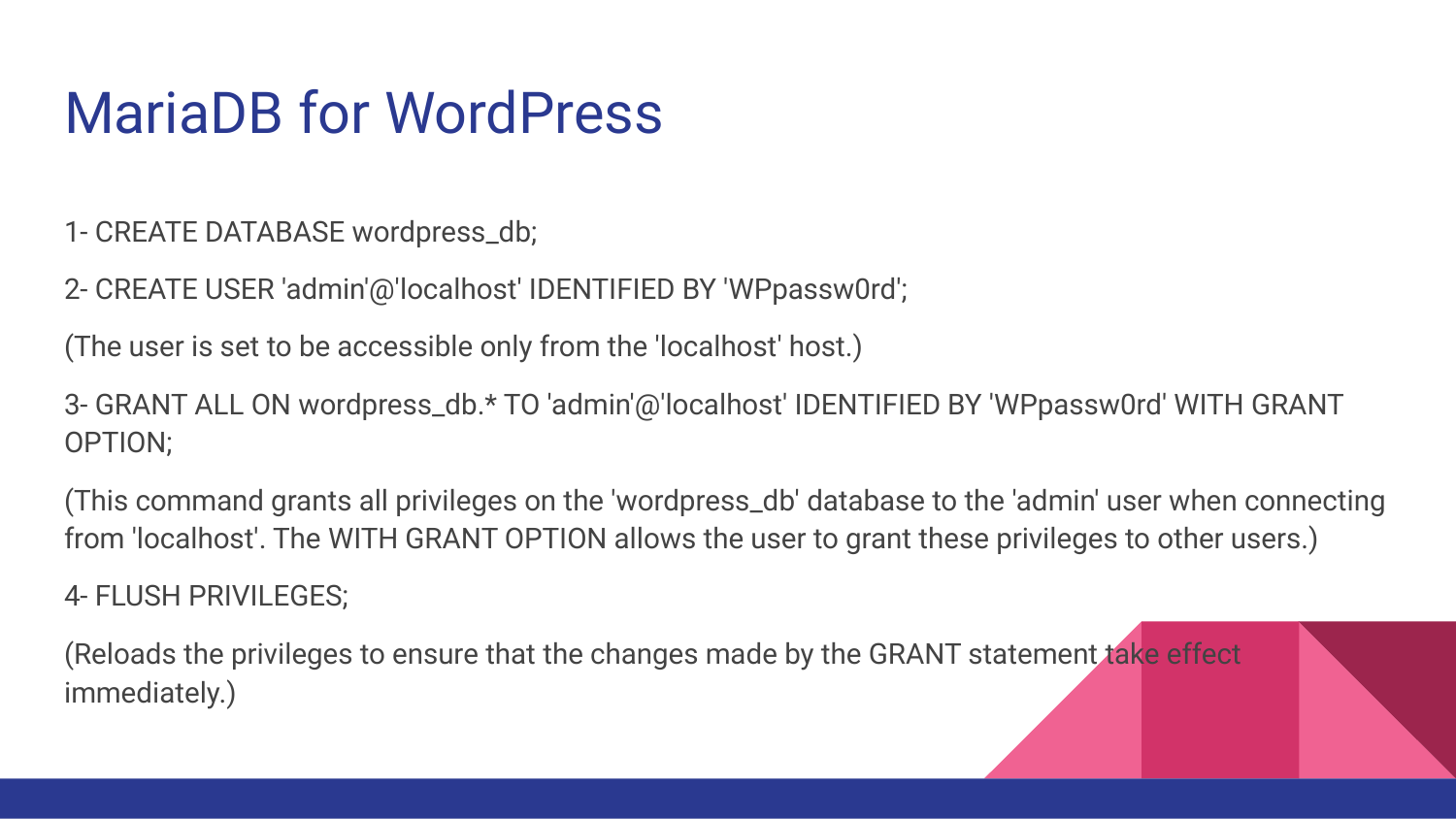

# MariaDB for WordPress
1- CREATE DATABASE wordpress_db;
2- CREATE USER 'admin'@'localhost' IDENTIFIED BY 'WPpassw0rd';
(The user is set to be accessible only from the 'localhost' host.)
3- GRANT ALL ON wordpress_db.* TO 'admin'@'localhost' IDENTIFIED BY 'WPpassw0rd' WITH GRANT OPTION;
(This command grants all privileges on the 'wordpress_db' database to the 'admin' user when connecting from 'localhost'. The WITH GRANT OPTION allows the user to grant these privileges to other users.)
4- FLUSH PRIVILEGES;
(Reloads the privileges to ensure that the changes made by the GRANT statement take effect immediately.)